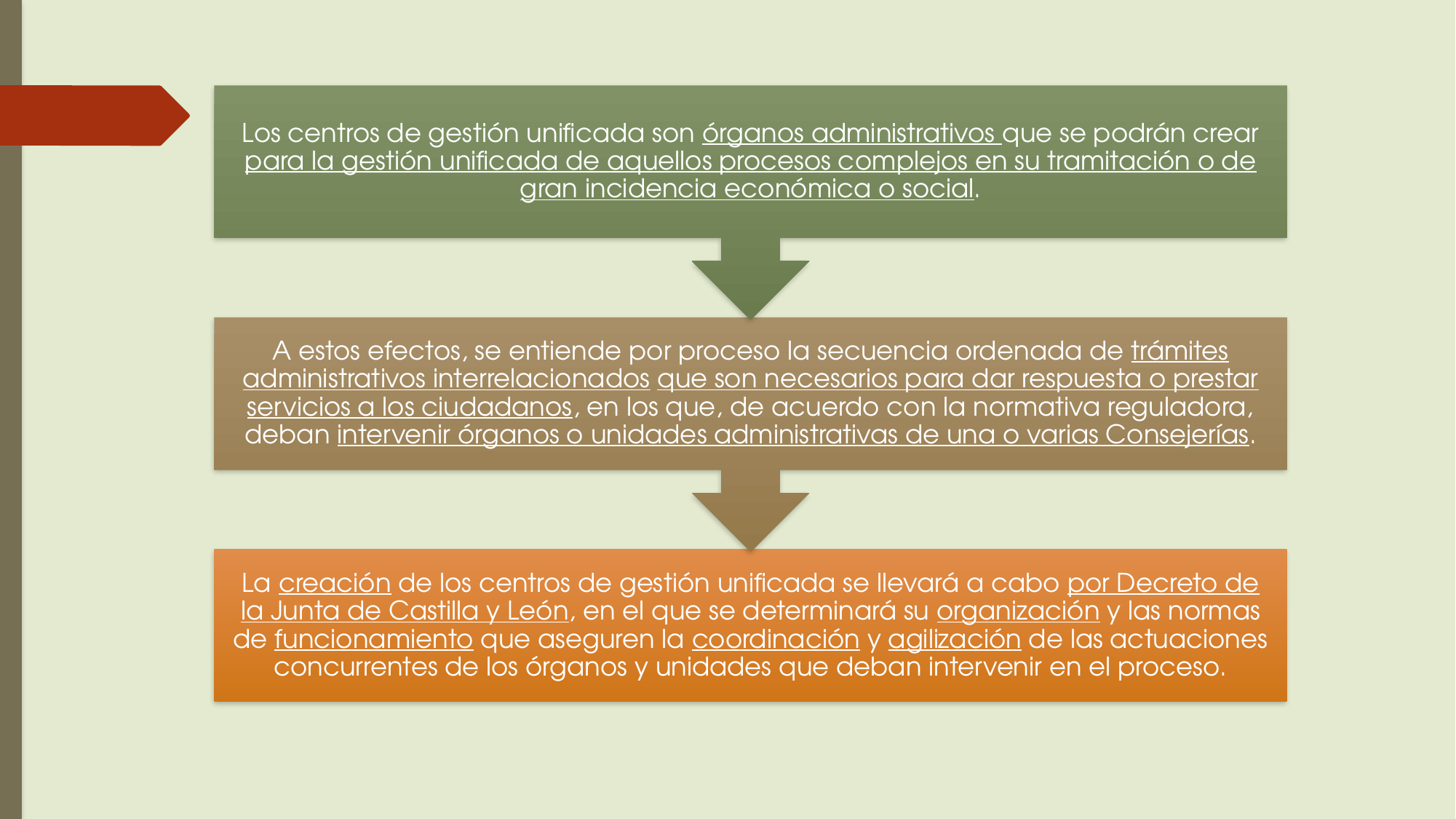

La creación de los centros de gestión unificada se llevará a cabo por Decreto de la Junta de Castilla y León, en el que se determinará su organización y las normas de funcionamiento que aseguren la coordinación y agilización de las actuaciones concurrentes de los órganos y unidades que deban intervenir en el proceso.
A estos efectos, se entiende por proceso la secuencia ordenada de trámites administrativos interrelacionados que son necesarios para dar respuesta o prestar servicios a los ciudadanos, en los que, de acuerdo con la normativa reguladora, deban intervenir órganos o unidades administrativas de una o varias Consejerías.
Los centros de gestión unificada son órganos administrativos que se podrán crear para la gestión unificada de aquellos procesos complejos en su tramitación o de gran incidencia económica o social.